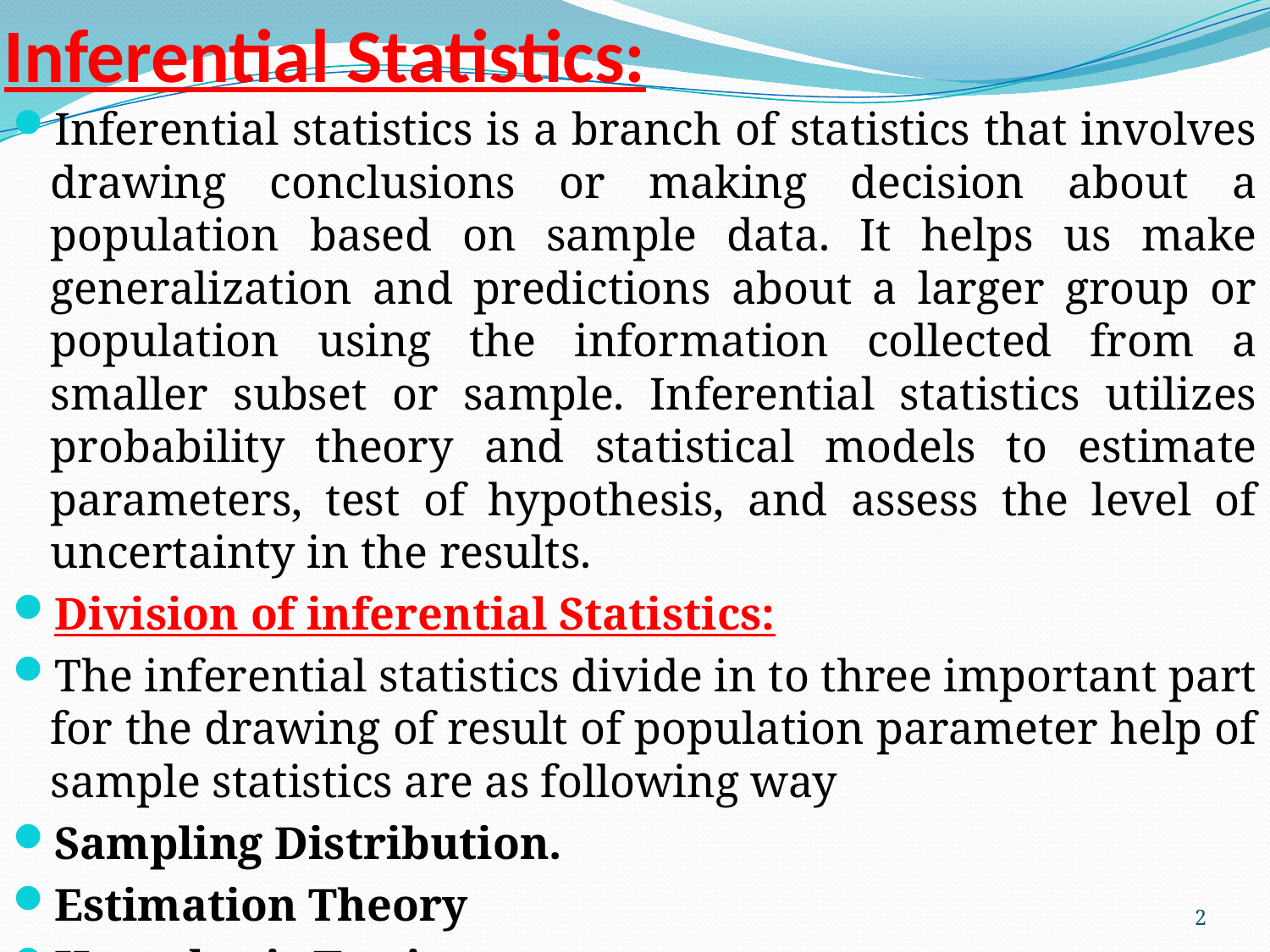

# Inferential Statistics:
Inferential statistics is a branch of statistics that involves drawing conclusions or making decision about a population based on sample data. It helps us make generalization and predictions about a larger group or population using the information collected from a smaller subset or sample. Inferential statistics utilizes probability theory and statistical models to estimate parameters, test of hypothesis, and assess the level of uncertainty in the results.
Division of inferential Statistics:
The inferential statistics divide in to three important part for the drawing of result of population parameter help of sample statistics are as following way
Sampling Distribution.
Estimation Theory
Hypothesis Testing
2